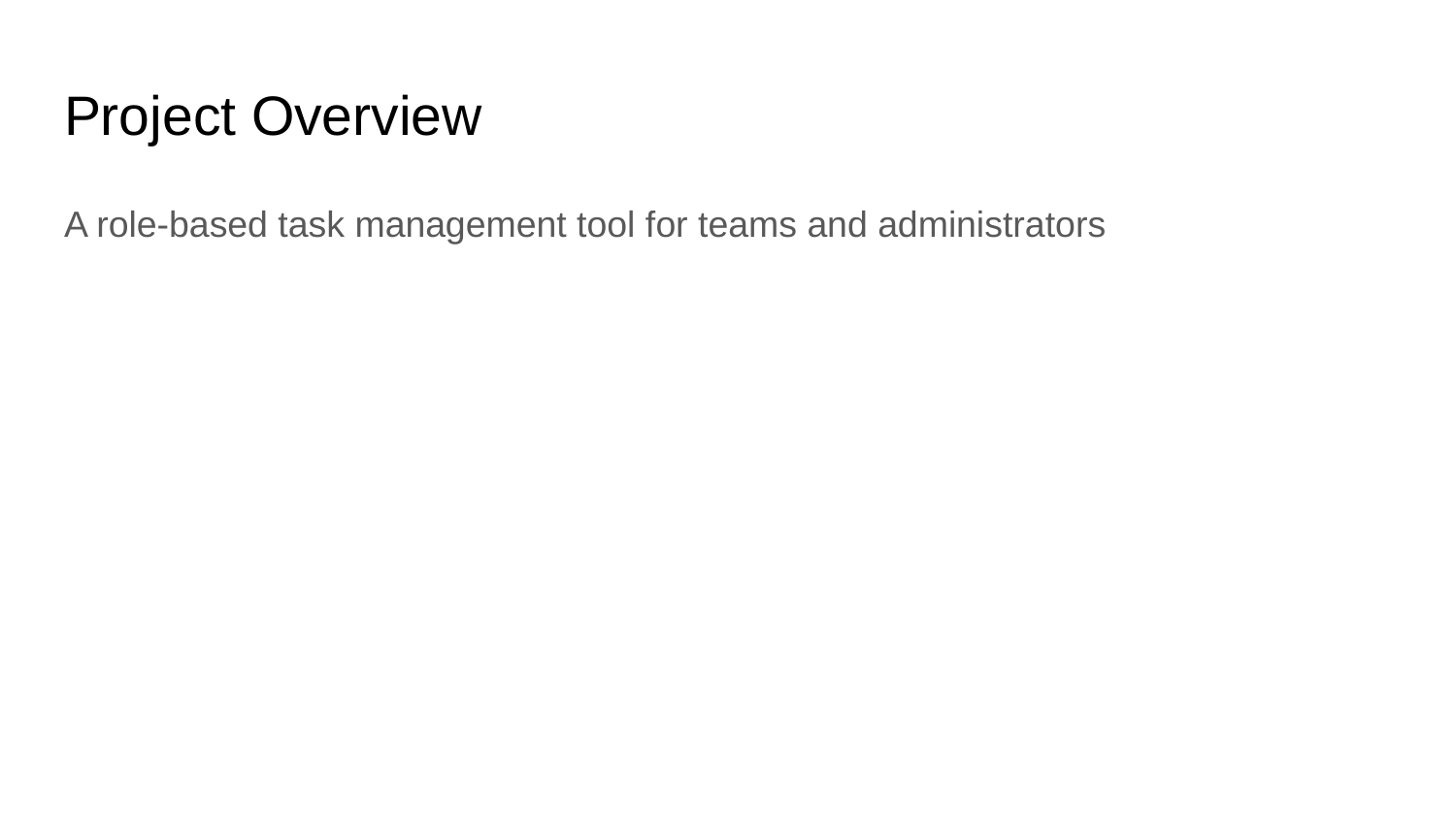

# Project Overview
A role-based task management tool for teams and administrators